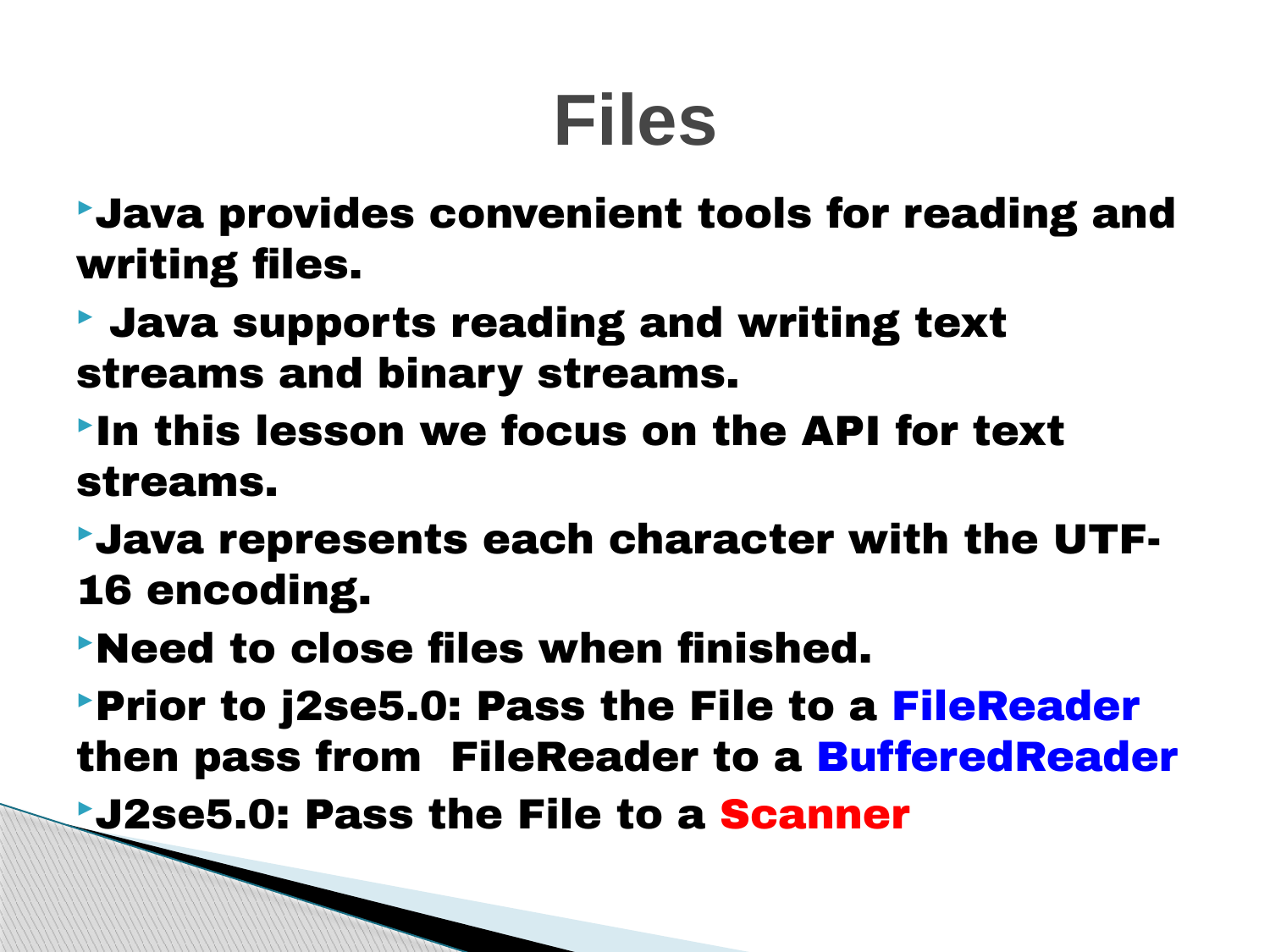

# Files
Java provides convenient tools for reading and writing files.
 Java supports reading and writing text streams and binary streams.
In this lesson we focus on the API for text streams.
Java represents each character with the UTF-16 encoding.
Need to close files when finished.
Prior to j2se5.0: Pass the File to a FileReader then pass from  FileReader to a BufferedReader
J2se5.0: Pass the File to a Scanner